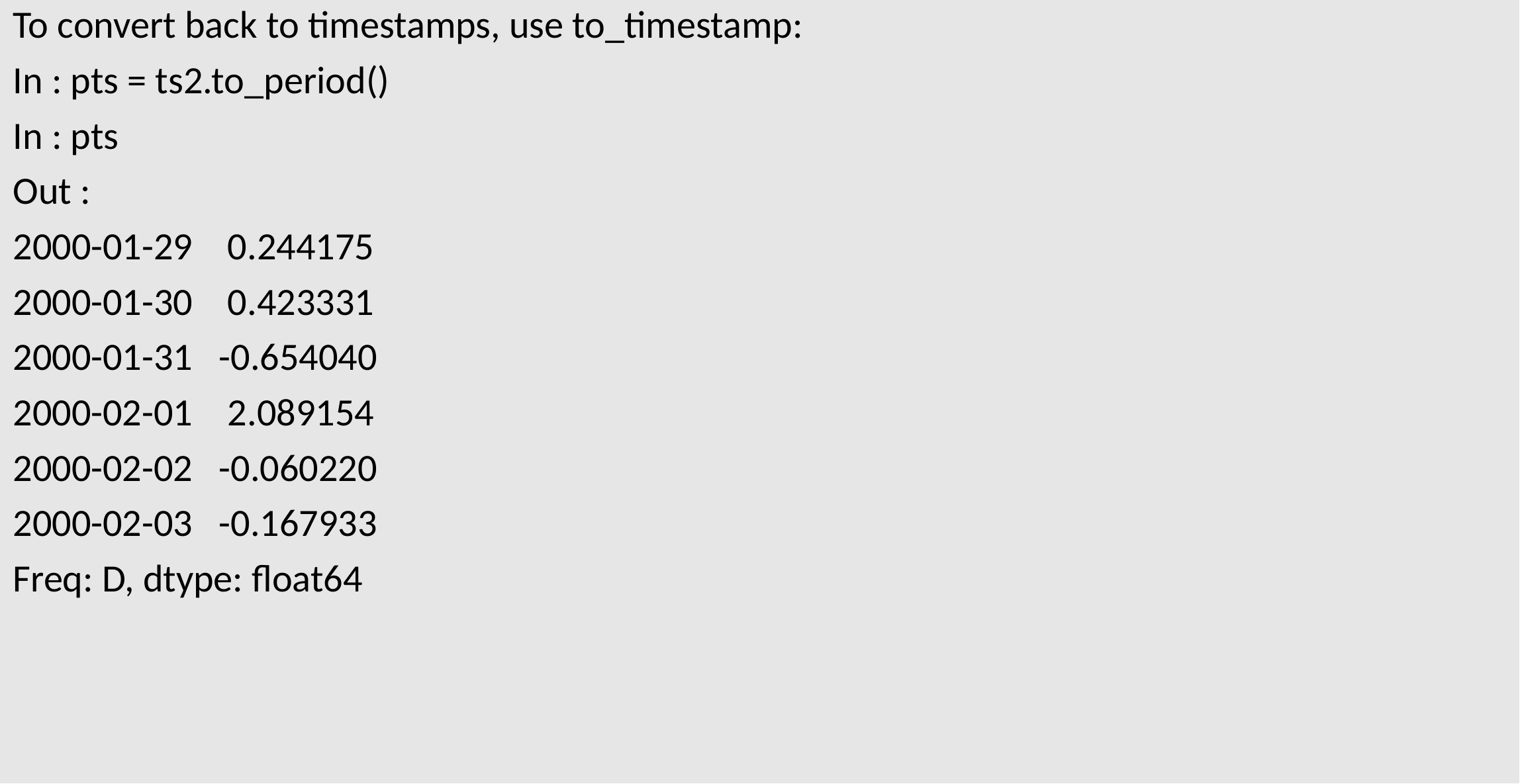

To convert back to timestamps, use to_timestamp:
In : pts = ts2.to_period()
In : pts
Out :
2000-01-29    0.244175
2000-01-30    0.423331
2000-01-31   -0.654040
2000-02-01    2.089154
2000-02-02   -0.060220
2000-02-03   -0.167933
Freq: D, dtype: float64